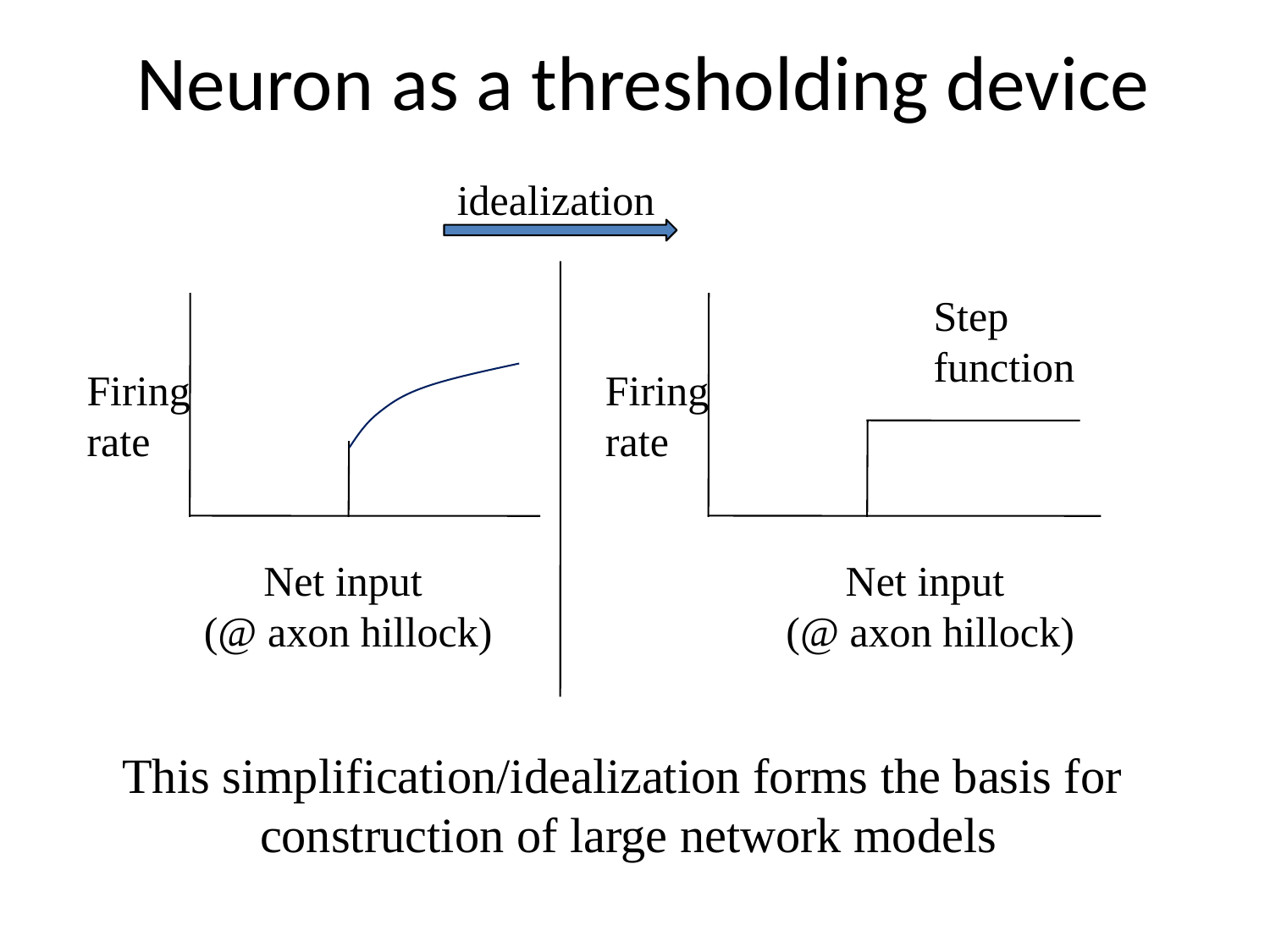

# Neuron as a thresholding device
idealization

Step
function
Firing
rate
Firing
rate

Net input
(@ axon hillock)
Net input
(@ axon hillock)
This simplification/idealization forms the basis for
construction of large network models